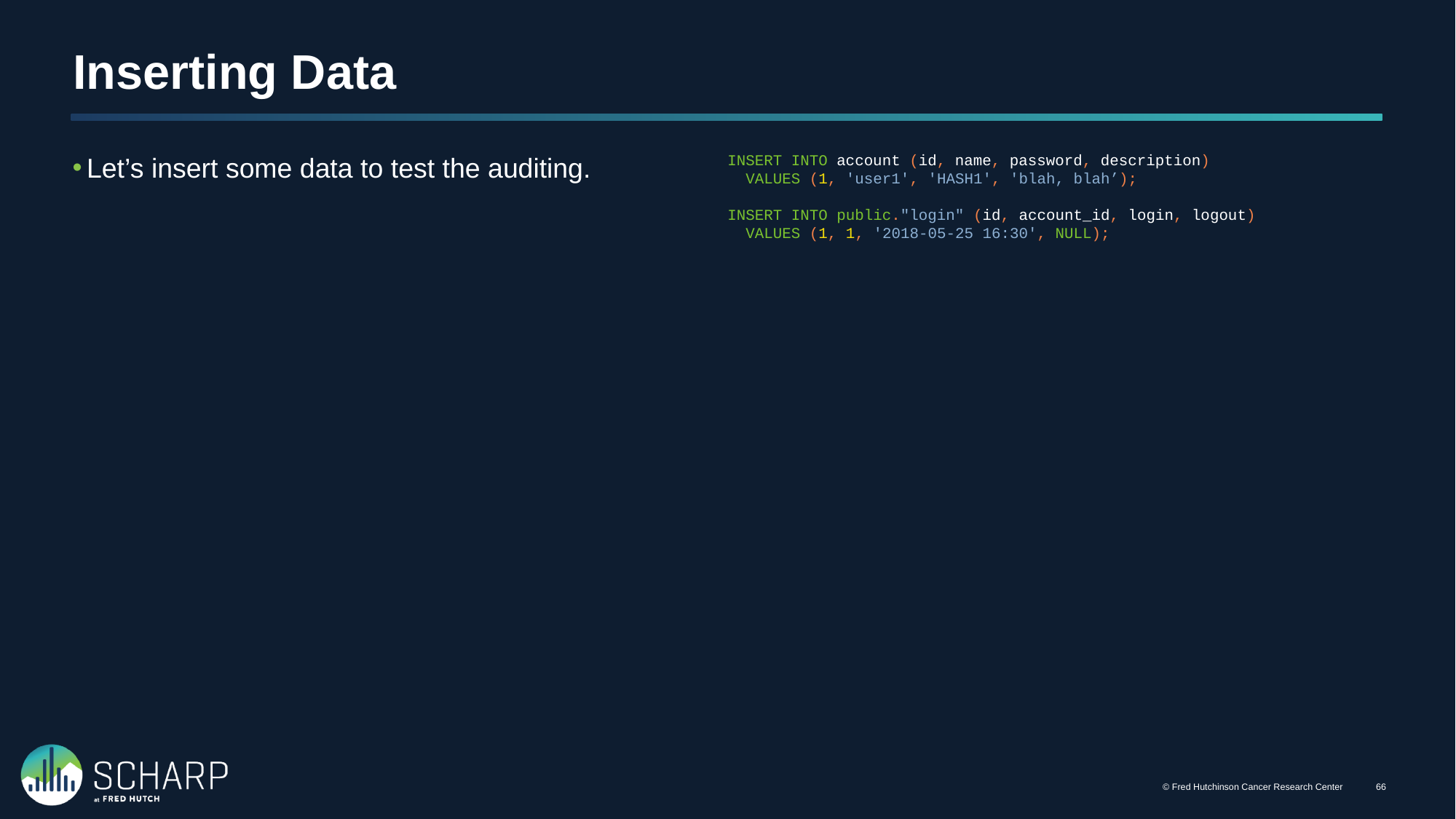

# Inserting Data
Let’s insert some data to test the auditing.
INSERT INTO account (id, name, password, description)
  VALUES (1, 'user1', 'HASH1', 'blah, blah’);

INSERT INTO public."login" (id, account_id, login, logout)
  VALUES (1, 1, '2018-05-25 16:30', NULL);

© Fred Hutchinson Cancer Research Center
66